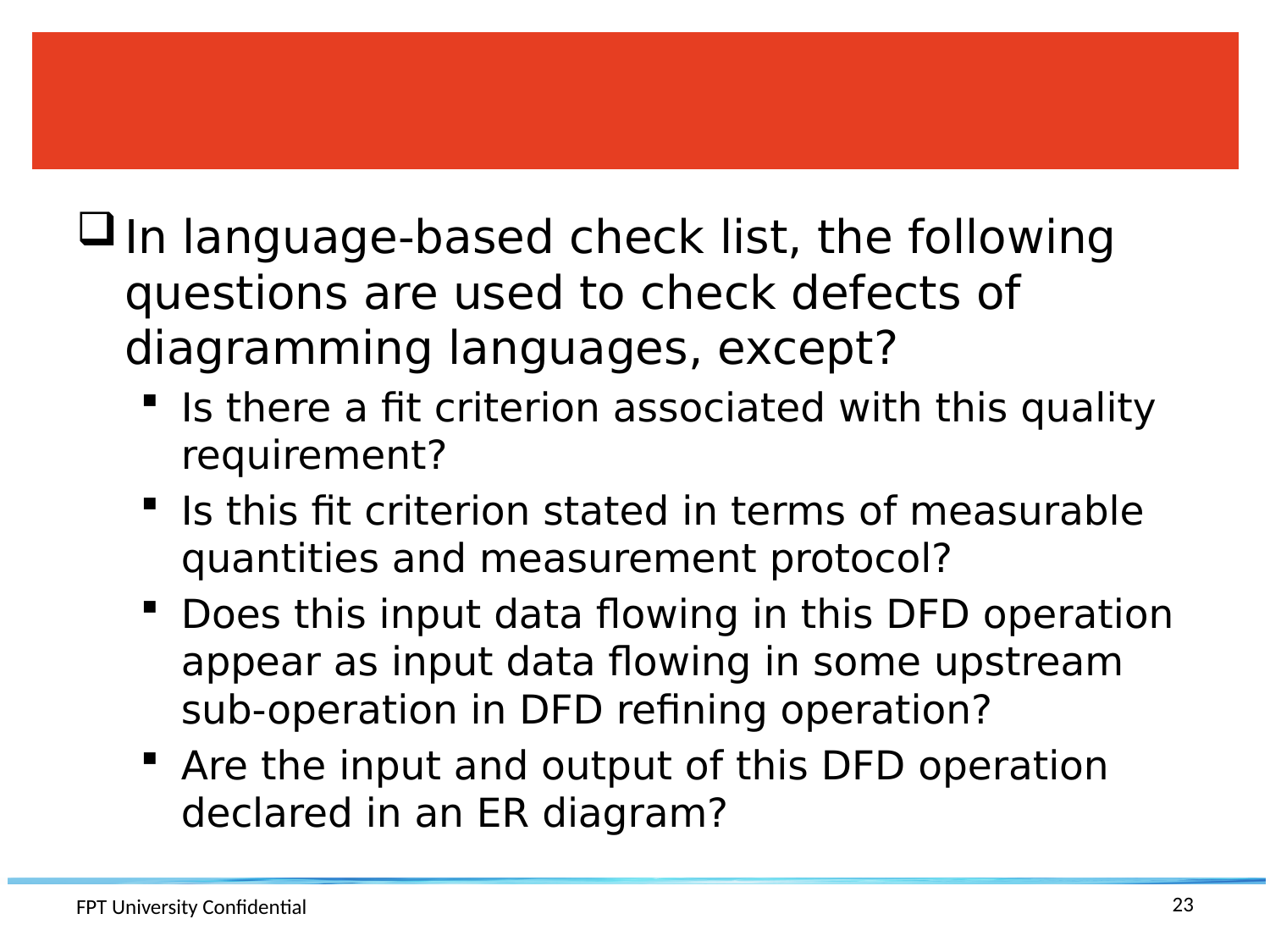

#
In language-based check list, the following questions are used to check defects of diagramming languages, except?
Is there a fit criterion associated with this quality requirement?
Is this fit criterion stated in terms of measurable quantities and measurement protocol?
Does this input data flowing in this DFD operation appear as input data flowing in some upstream sub-operation in DFD refining operation?
Are the input and output of this DFD operation declared in an ER diagram?